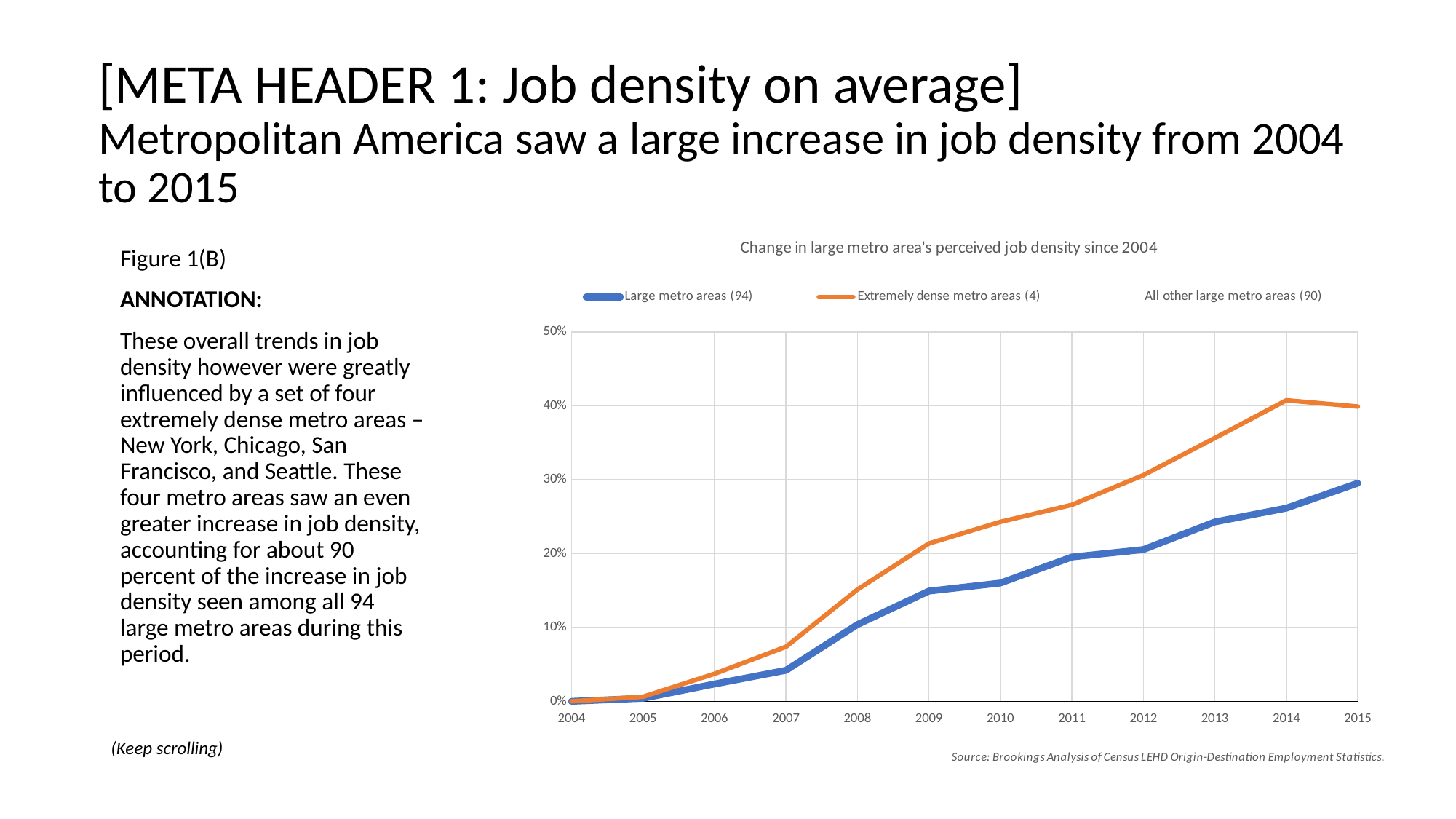

# [META HEADER 1: Job density on average] Metropolitan America saw a large increase in job density from 2004 to 2015

### Chart: Change in large metro area's perceived job density since 2004

| Category | Large metro areas (94) | Extremely dense metro areas (4) | All other large metro areas (90) |
|---|---|---|---|
| 2004 | 0.0 | 0.0 | 0.0 |
| 2005 | 0.004111804179923739 | 0.006208639198080457 | 0.011201754877227632 |
| 2006 | 0.023425608208824444 | 0.03719256281306205 | 0.0075875823201465575 |
| 2007 | 0.041943400552544974 | 0.07380991443505658 | 0.012859590735138537 |
| 2008 | 0.10397516217010905 | 0.1513232817883674 | 0.05138556626309354 |
| 2009 | 0.14919029073908718 | 0.2136109953064811 | 0.04860279559079994 |
| 2010 | 0.16013379172952158 | 0.24296318246230708 | 0.040856856881013925 |
| 2011 | 0.1953289760014396 | 0.2659541040921405 | 0.07006662990038204 |
| 2012 | 0.2054135494956253 | 0.30619058150765444 | 0.03489851408752842 |
| 2013 | 0.24286766580161423 | 0.3564899223413782 | 0.06050134773948446 |
| 2014 | 0.26152496267192094 | 0.4075218143017898 | 0.05711442069473649 |
| 2015 | 0.2953109108808687 | 0.3991134902994291 | 0.09174784118445412 |
Figure 1(B)
ANNOTATION:
These overall trends in job density however were greatly influenced by a set of four extremely dense metro areas – New York, Chicago, San Francisco, and Seattle. These four metro areas saw an even greater increase in job density, accounting for about 90 percent of the increase in job density seen among all 94 large metro areas during this period.

(Keep scrolling)